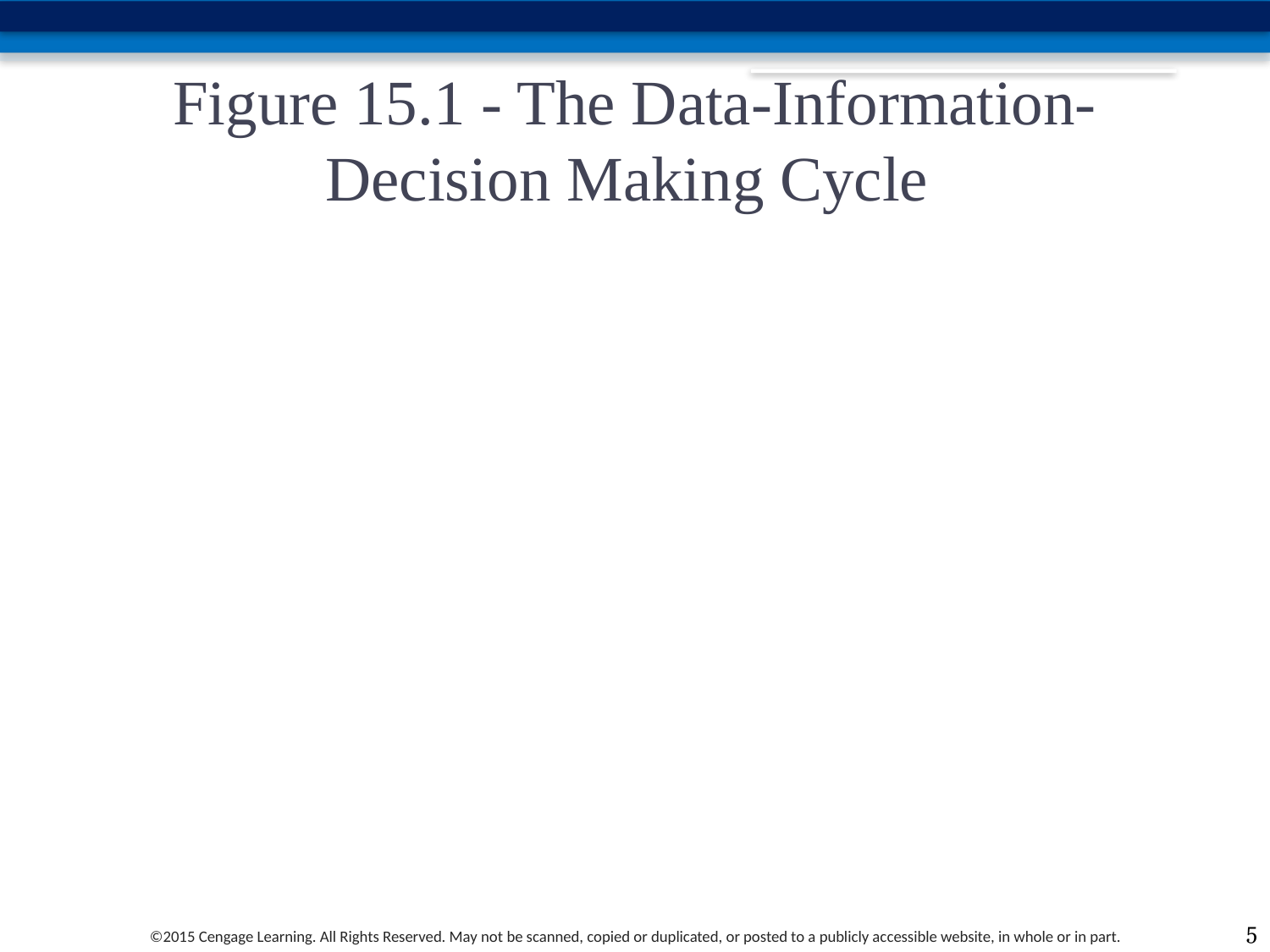

# Figure 15.1 - The Data-Information-Decision Making Cycle
5